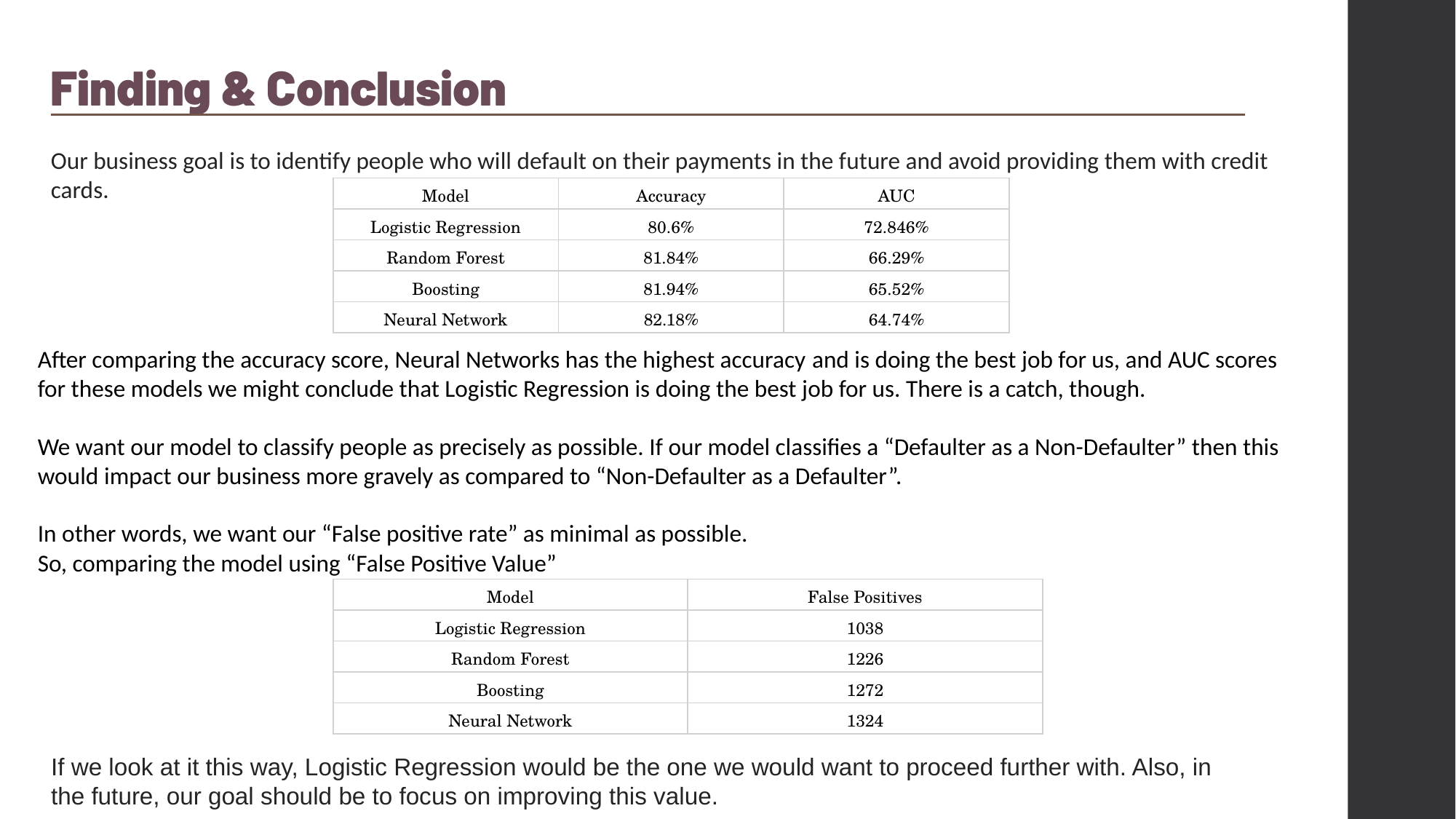

Finding & Conclusion
Our business goal is to identify people who will default on their payments in the future and avoid providing them with credit cards.

| Model | Accuracy | AUC |
| --- | --- | --- |
| Logistic Regression | 80.6% | 72.846% |
| Random Forest | 81.84% | 66.29% |
| Boosting | 81.94% | 65.52% |
| Neural Network | 82.18% | 64.74% |
After comparing the accuracy score, Neural Networks has the highest accuracy and is doing the best job for us, and AUC scores for these models we might conclude that Logistic Regression is doing the best job for us. There is a catch, though.

We want our model to classify people as precisely as possible. If our model classifies a “Defaulter as a Non-Defaulter” then this would impact our business more gravely as compared to “Non-Defaulter as a Defaulter”.

In other words, we want our “False positive rate” as minimal as possible.
So, comparing the model using “False Positive Value”

| Model | False Positives |
| --- | --- |
| Logistic Regression | 1038 |
| Random Forest | 1226 |
| Boosting | 1272 |
| Neural Network | 1324 |
If we look at it this way, Logistic Regression would be the one we would want to proceed further with. Also, in the future, our goal should be to focus on improving this value.